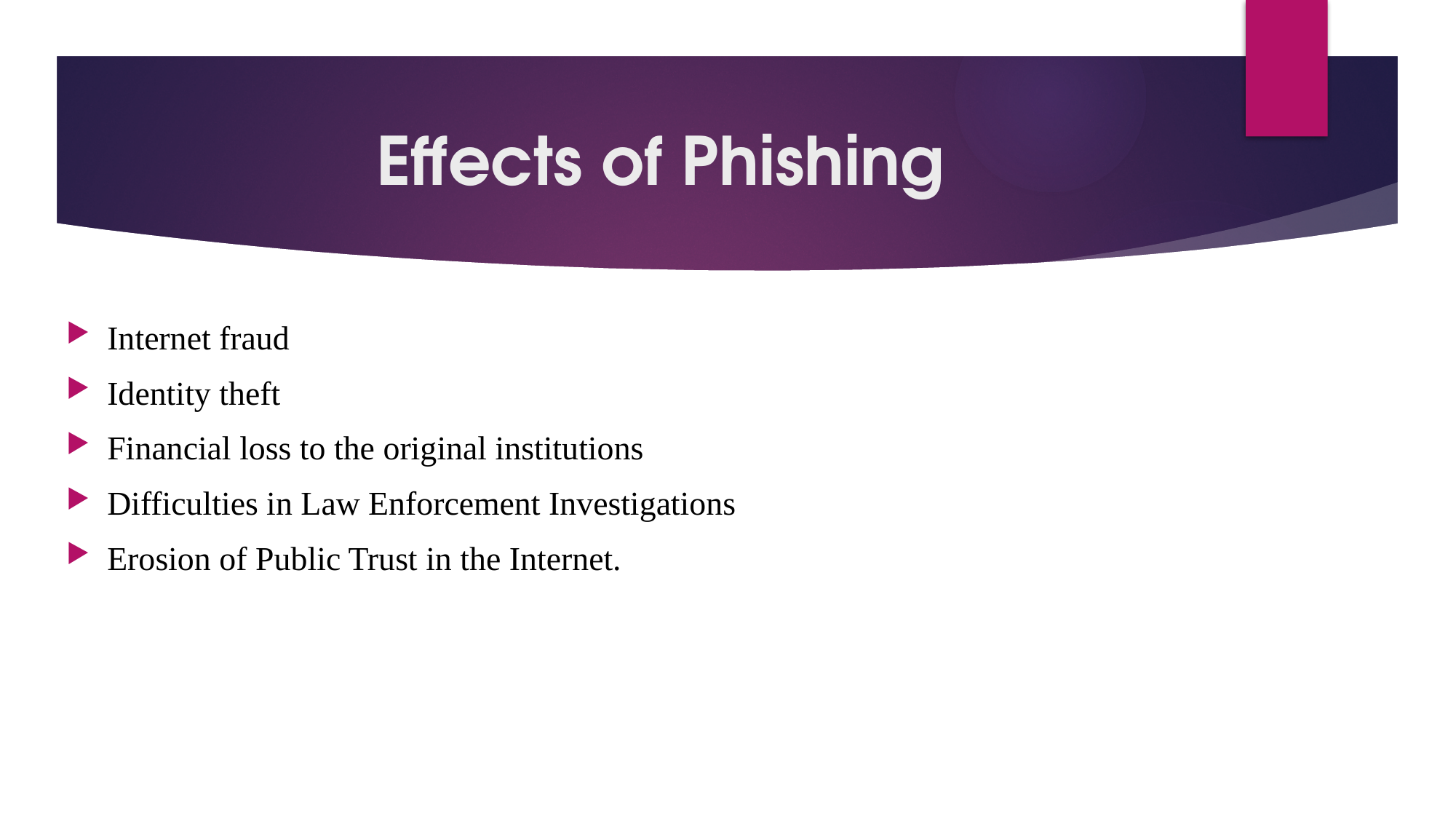

# Effects of Phishing
Internet fraud
Identity theft
Financial loss to the original institutions
Difficulties in Law Enforcement Investigations
Erosion of Public Trust in the Internet.